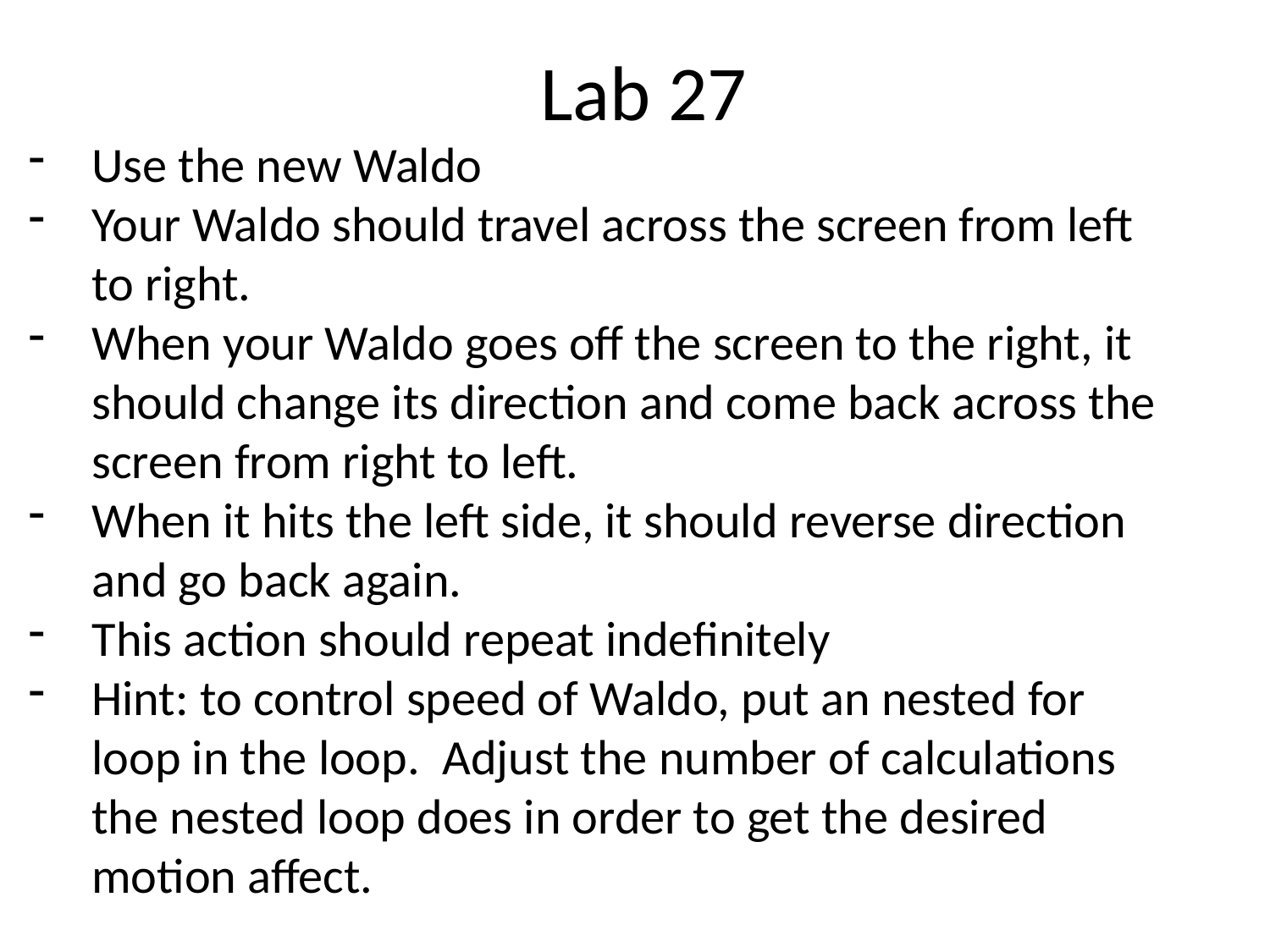

# Lab 27
Use the new Waldo
Your Waldo should travel across the screen from left to right.
When your Waldo goes off the screen to the right, it should change its direction and come back across the screen from right to left.
When it hits the left side, it should reverse direction and go back again.
This action should repeat indefinitely
Hint: to control speed of Waldo, put an nested for loop in the loop.  Adjust the number of calculations the nested loop does in order to get the desired motion affect.